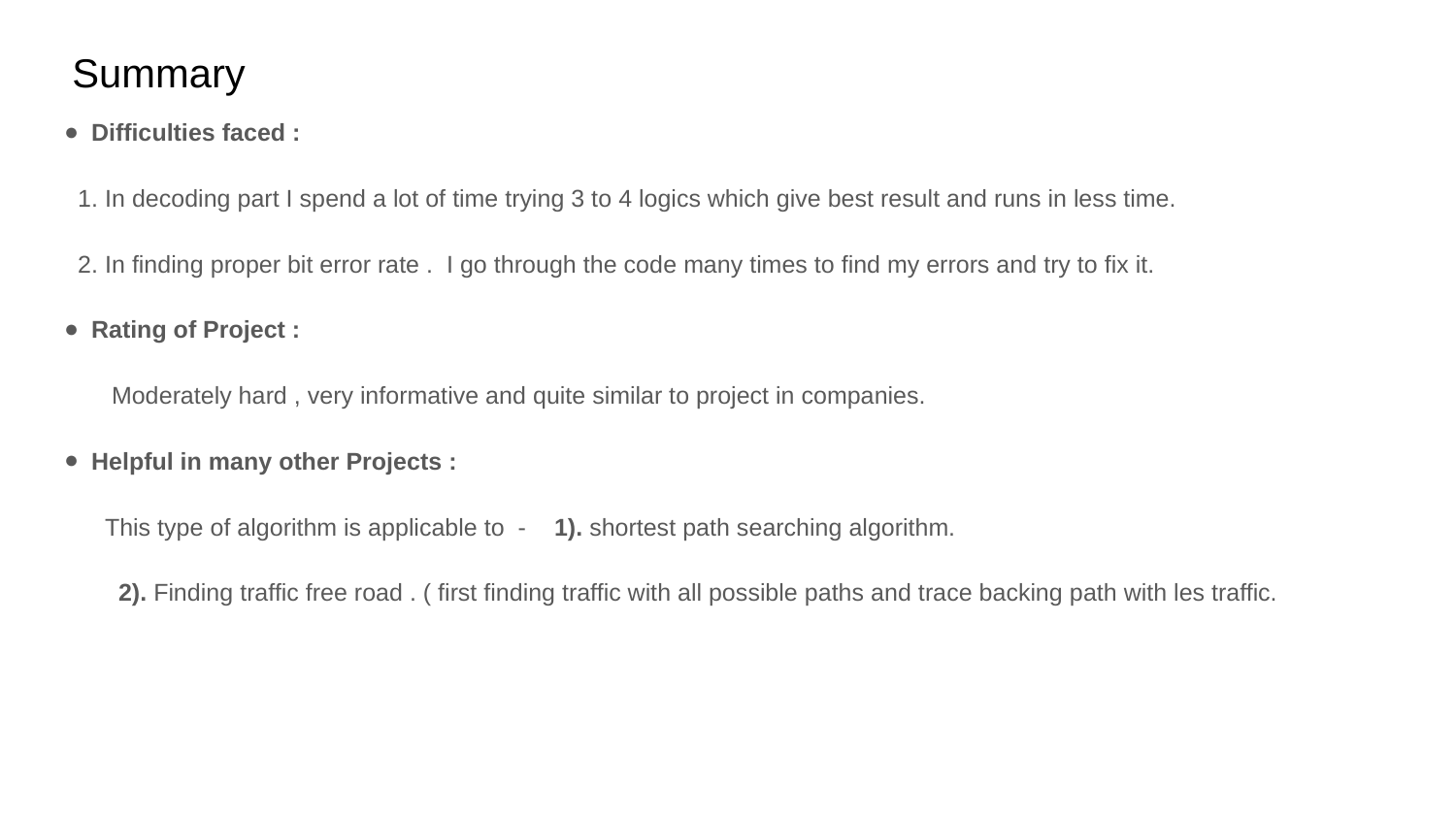

# Summary
Difficulties faced :
  1. In decoding part I spend a lot of time trying 3 to 4 logics which give best result and runs in less time.
  2. In finding proper bit error rate .  I go through the code many times to find my errors and try to fix it.
Rating of Project :
       Moderately hard , very informative and quite similar to project in companies.
Helpful in many other Projects :
      This type of algorithm is applicable to  -    1). shortest path searching algorithm.
        2). Finding traffic free road . ( first finding traffic with all possible paths and trace backing path with les traffic.